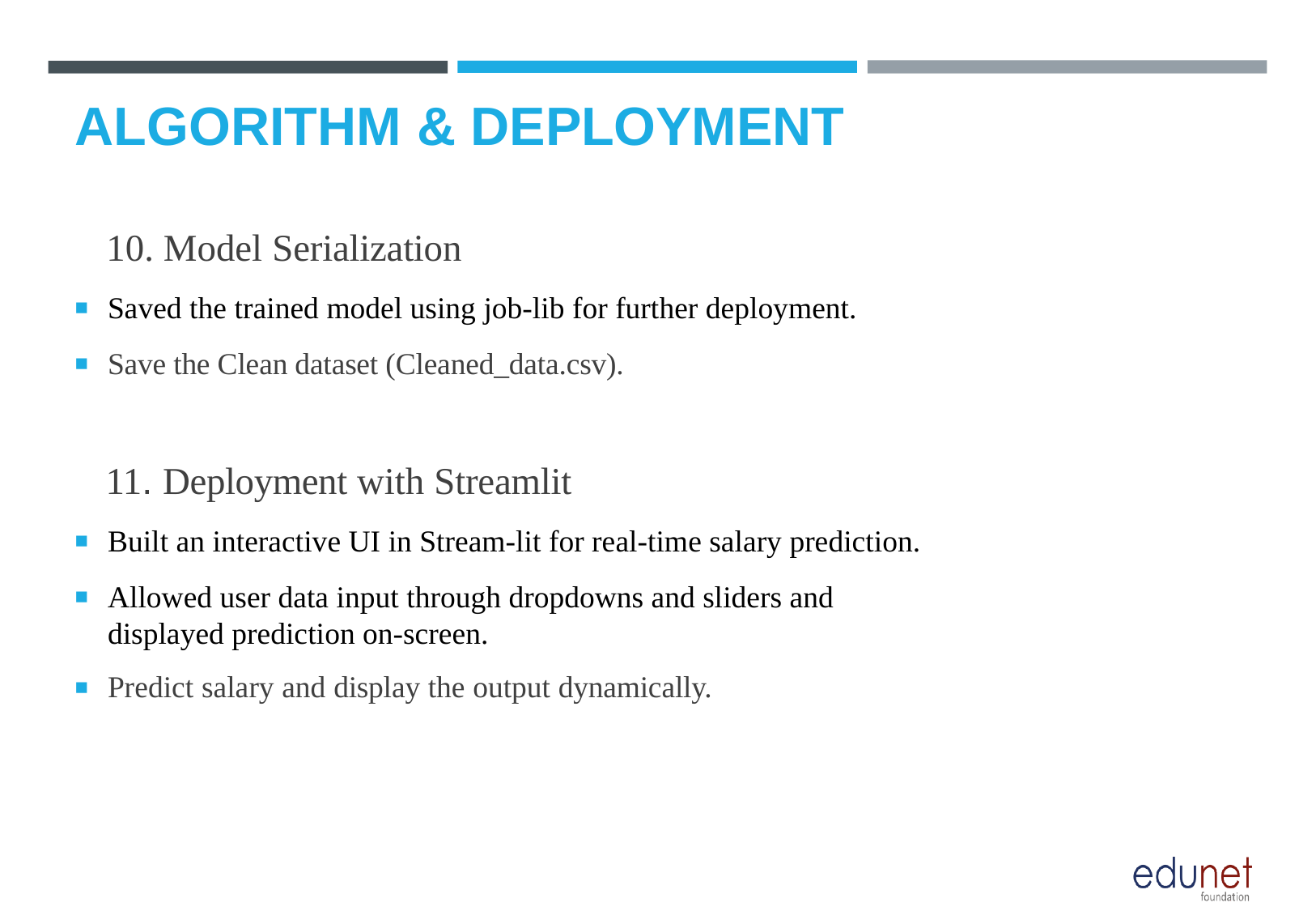

# ALGORITHM & DEPLOYMENT
   10. Model Serialization
Saved the trained model using job-lib for further deployment.
Save the Clean dataset (Cleaned_data.csv).
   11. Deployment with Streamlit
Built an interactive UI in Stream-lit for real-time salary prediction.
Allowed user data input through dropdowns and sliders and displayed prediction on-screen.
Predict salary and display the output dynamically.